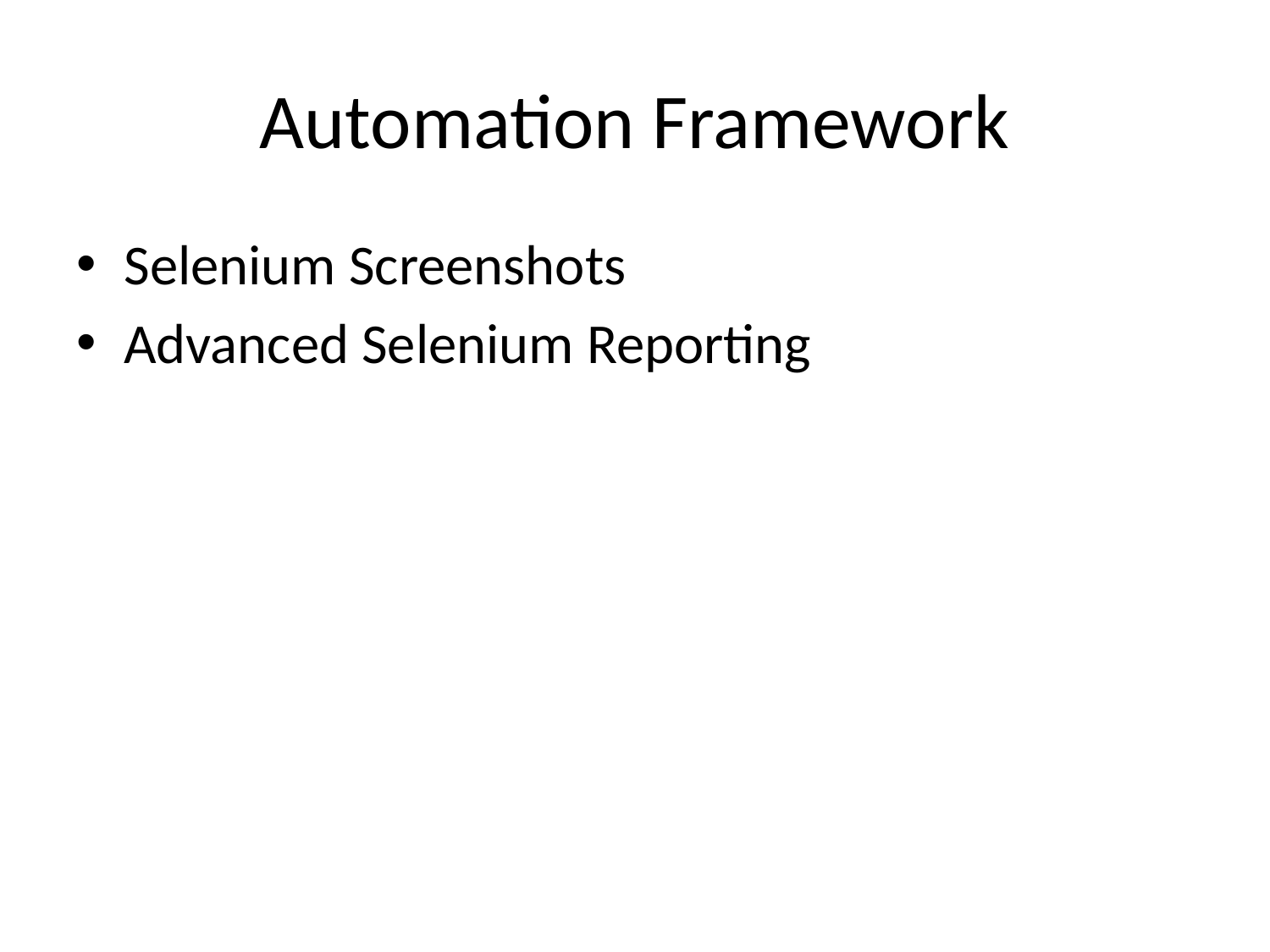

# Automation Framework
Selenium Screenshots
Advanced Selenium Reporting